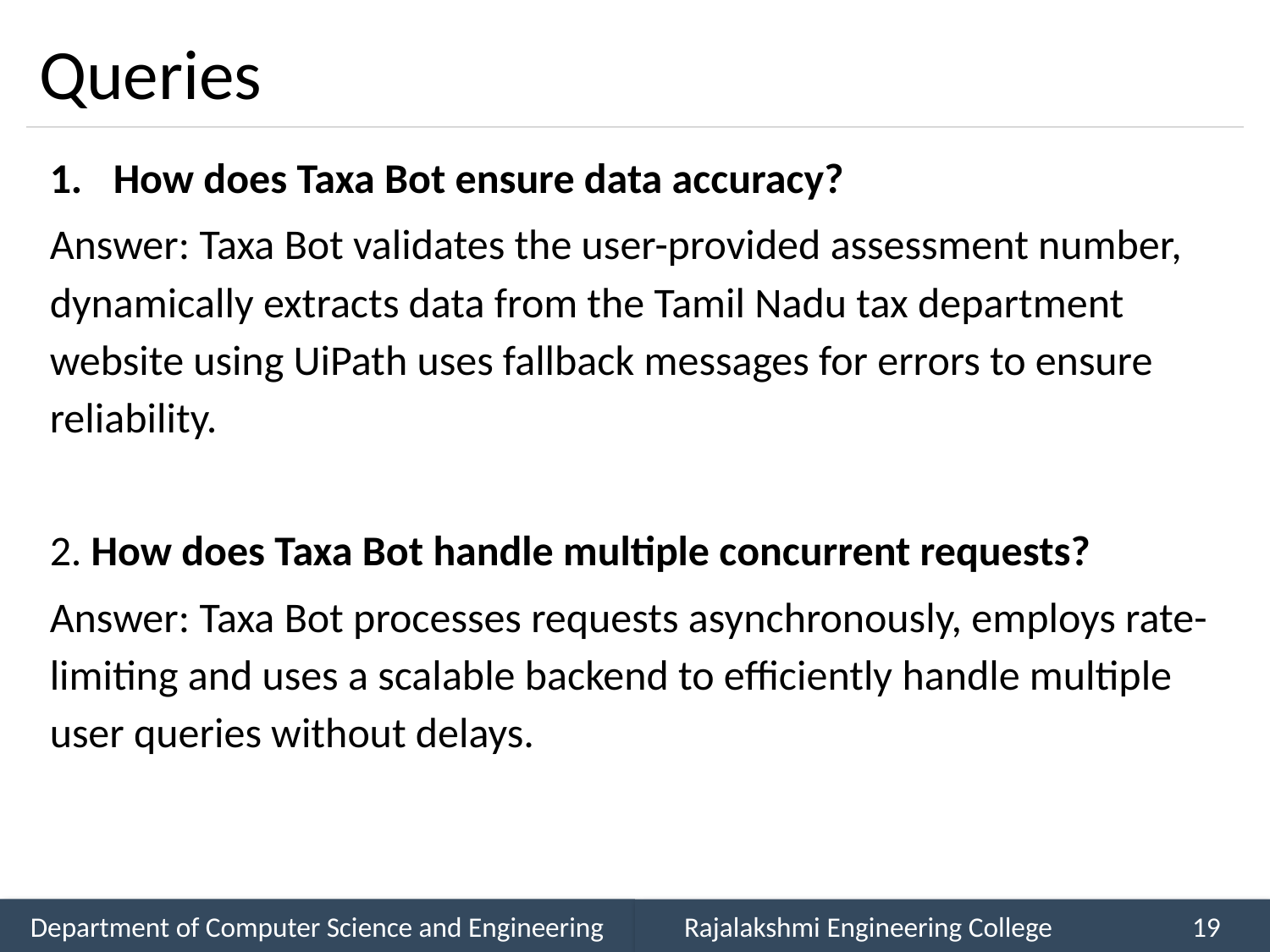

# Queries
How does Taxa Bot ensure data accuracy?
Answer: Taxa Bot validates the user-provided assessment number, dynamically extracts data from the Tamil Nadu tax department website using UiPath uses fallback messages for errors to ensure reliability.

2. How does Taxa Bot handle multiple concurrent requests?
Answer: Taxa Bot processes requests asynchronously, employs rate-limiting and uses a scalable backend to efficiently handle multiple user queries without delays.